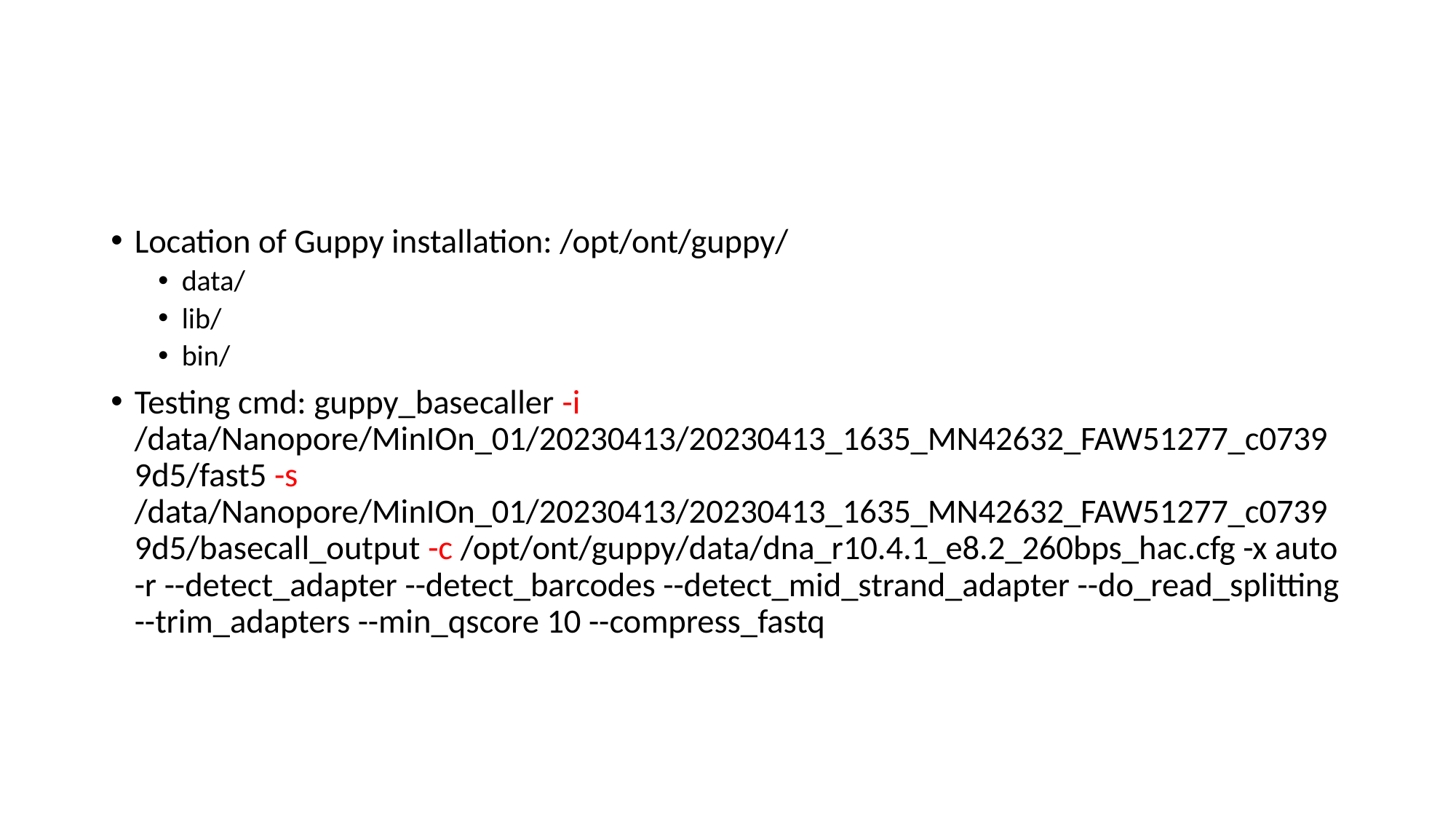

#
Location of Guppy installation: /opt/ont/guppy/
data/
lib/
bin/
Testing cmd: guppy_basecaller -i /data/Nanopore/MinIOn_01/20230413/20230413_1635_MN42632_FAW51277_c07399d5/fast5 -s /data/Nanopore/MinIOn_01/20230413/20230413_1635_MN42632_FAW51277_c07399d5/basecall_output -c /opt/ont/guppy/data/dna_r10.4.1_e8.2_260bps_hac.cfg -x auto -r --detect_adapter --detect_barcodes --detect_mid_strand_adapter --do_read_splitting --trim_adapters --min_qscore 10 --compress_fastq